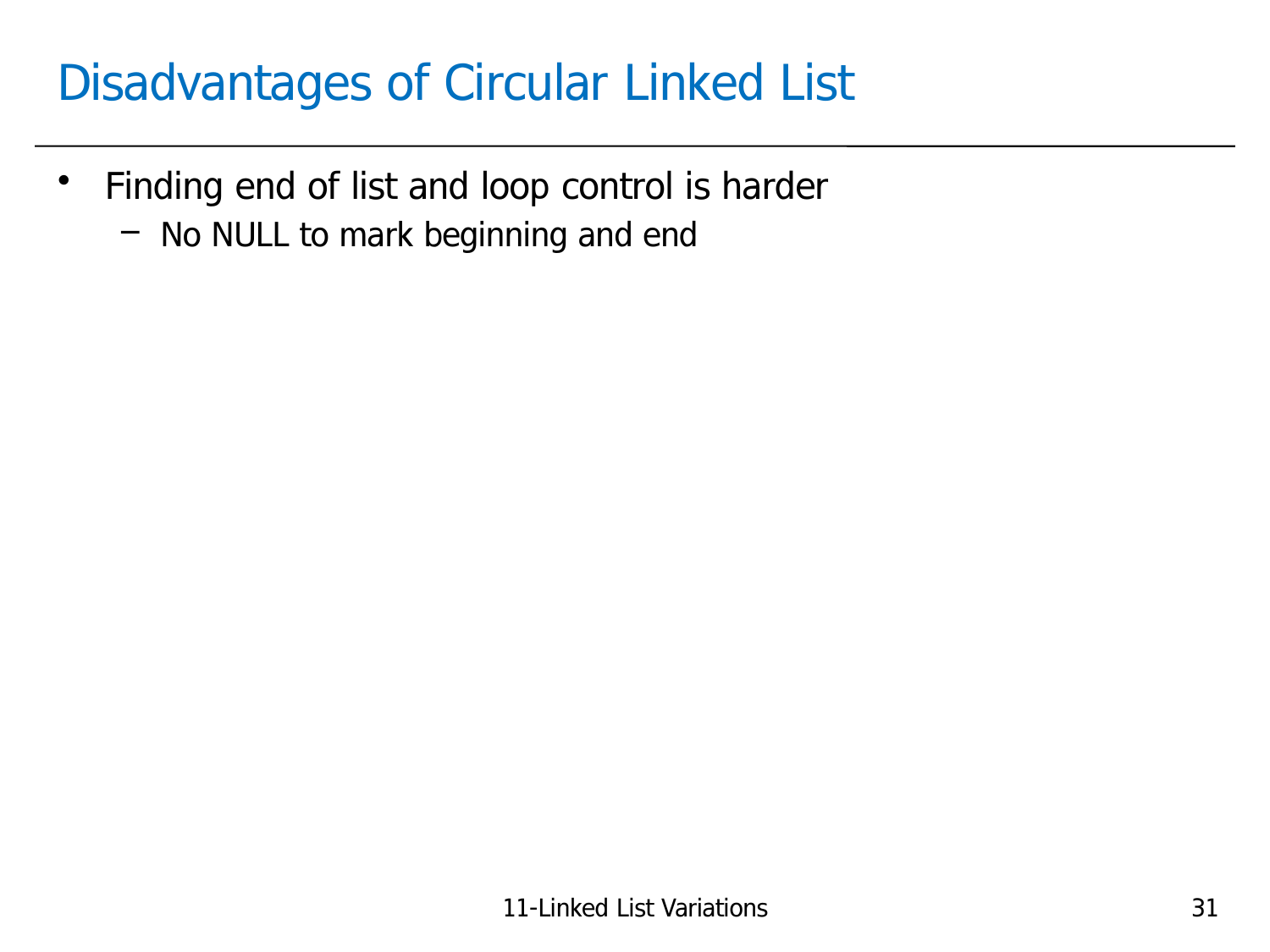

# Disadvantages of Circular Linked List
Finding end of list and loop control is harder
No NULL to mark beginning and end
11-Linked List Variations
31